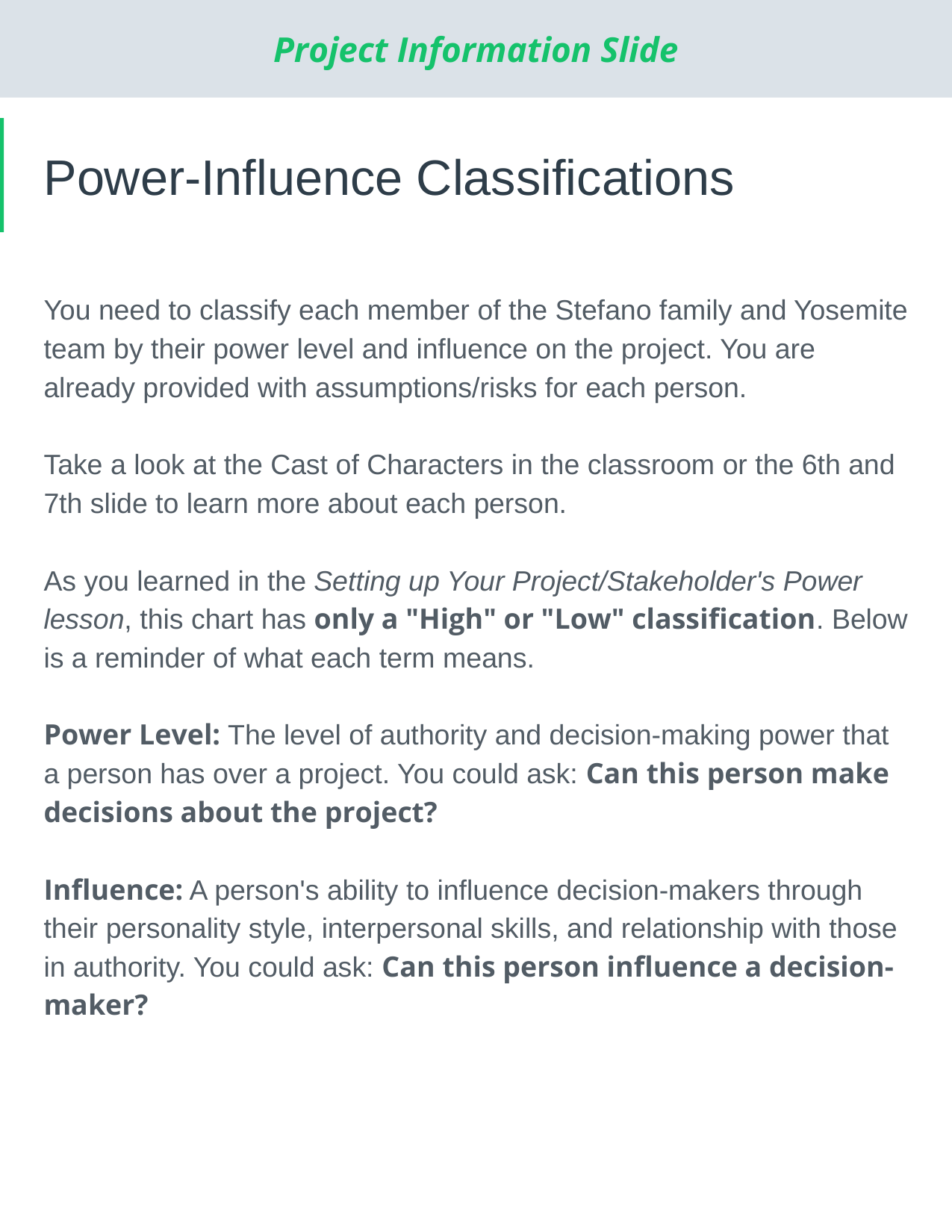

# Power-Influence Classifications
You need to classify each member of the Stefano family and Yosemite team by their power level and influence on the project. You are already provided with assumptions/risks for each person.

Take a look at the Cast of Characters in the classroom or the 6th and 7th slide to learn more about each person.

As you learned in the Setting up Your Project/Stakeholder's Power lesson, this chart has only a "High" or "Low" classification. Below is a reminder of what each term means.

Power Level: The level of authority and decision-making power that a person has over a project. You could ask: Can this person make decisions about the project?

Influence: A person's ability to influence decision-makers through their personality style, interpersonal skills, and relationship with those in authority. You could ask: Can this person influence a decision-maker?